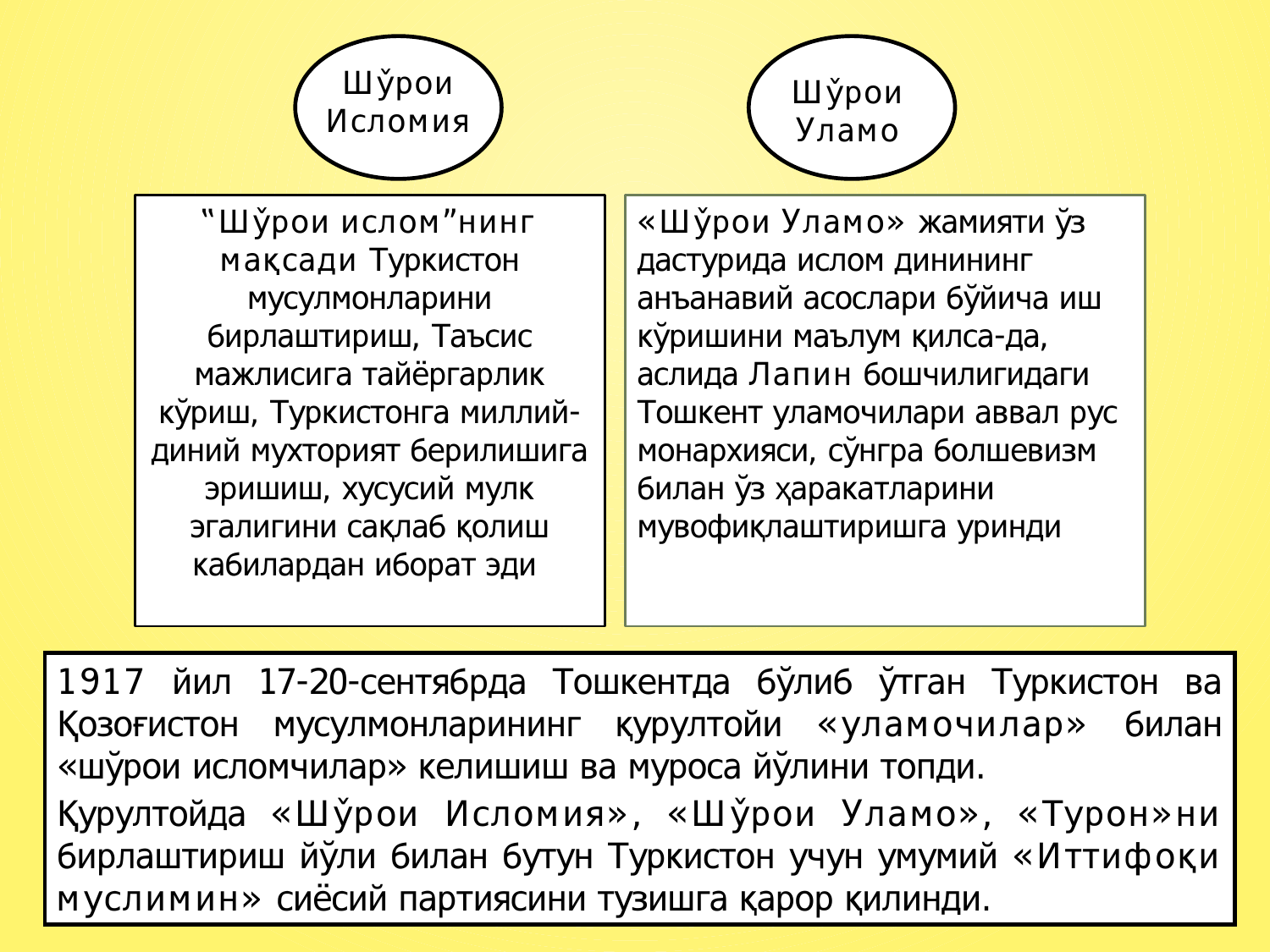

Шўрои Исломия
Шўрои Уламо
“Шўрои ислом”нинг мақсади Туркистон мусулмонларини бирлаштириш, Таъсис мажлисига тайёргарлик кўриш, Туркистонга миллий-диний мухторият берилишига эришиш, хусусий мулк эгалигини сақлаб қолиш кабилардан иборат эди

«Шўрои Уламо» жамияти ўз дастурида ислом динининг анъанавий асослари бўйича иш кўришини маълум қилса-да, аслида Лапин бошчилигидаги Тошкент уламочилари аввал рус монархияси, сўнгра болшевизм билан ўз ҳаракатларини мувофиқлаштиришга уринди

1917 йил 17-20-сентябрда Тошкентда бўлиб ўтган Туркистон ва Қозоғистон мусулмонларининг қурултойи «уламочилар» билан «шўрои исломчилар» келишиш ва муроса йўлини топди.
Қурултойда «Шўрои Исломия», «Шўрои Уламо», «Турон»ни бирлаштириш йўли билан бутун Туркистон учун умумий «Иттифоқи муслимин» сиёсий партиясини тузишга қарор қилинди.